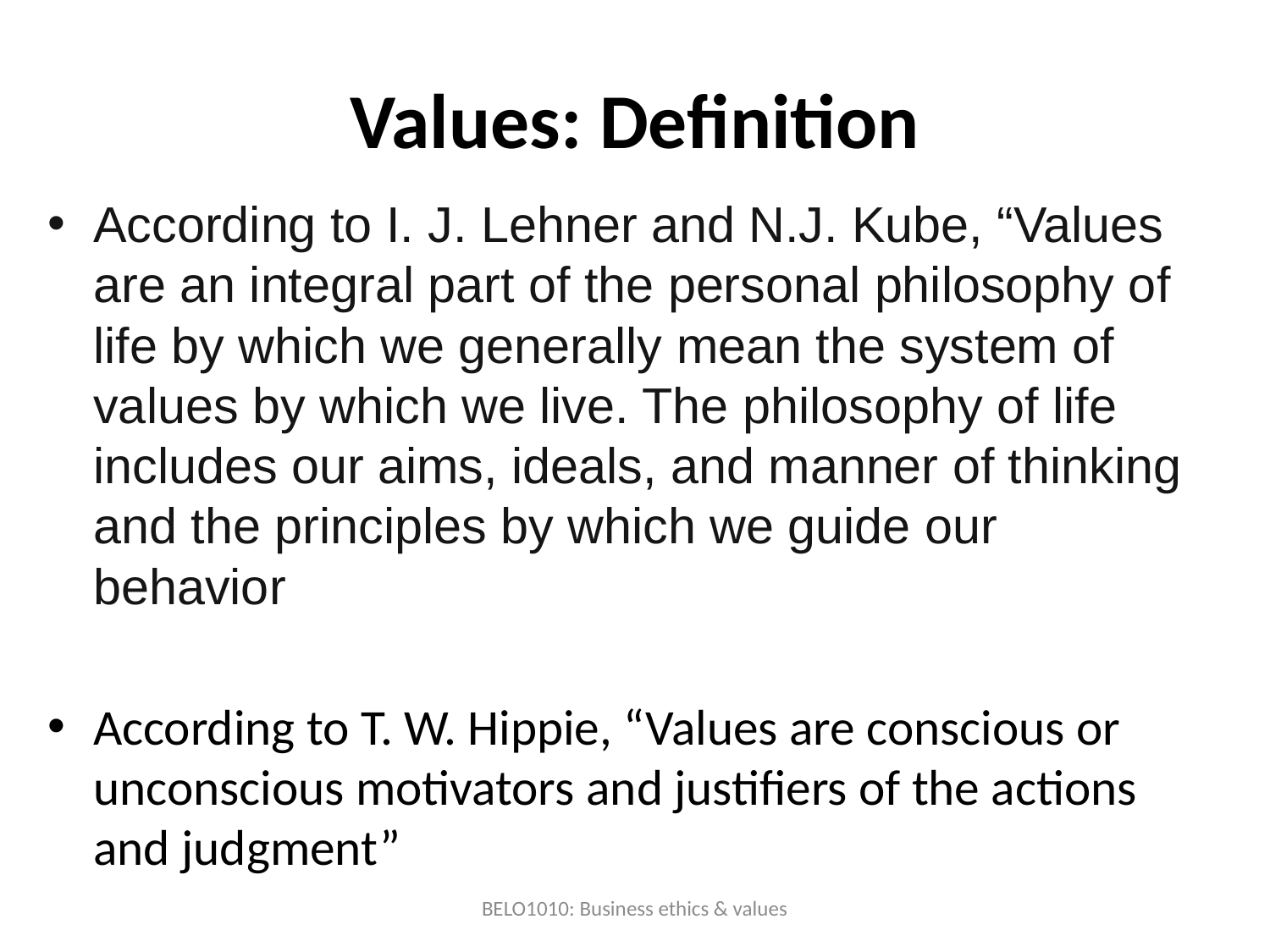

# Values: Definition
According to I. J. Lehner and N.J. Kube, “Values are an integral part of the personal philosophy of life by which we generally mean the system of values by which we live. The philosophy of life includes our aims, ideals, and manner of thinking and the principles by which we guide our behavior

According to T. W. Hippie, “Values are conscious or unconscious motivators and justifiers of the actions and judgment”
BELO1010: Business ethics & values